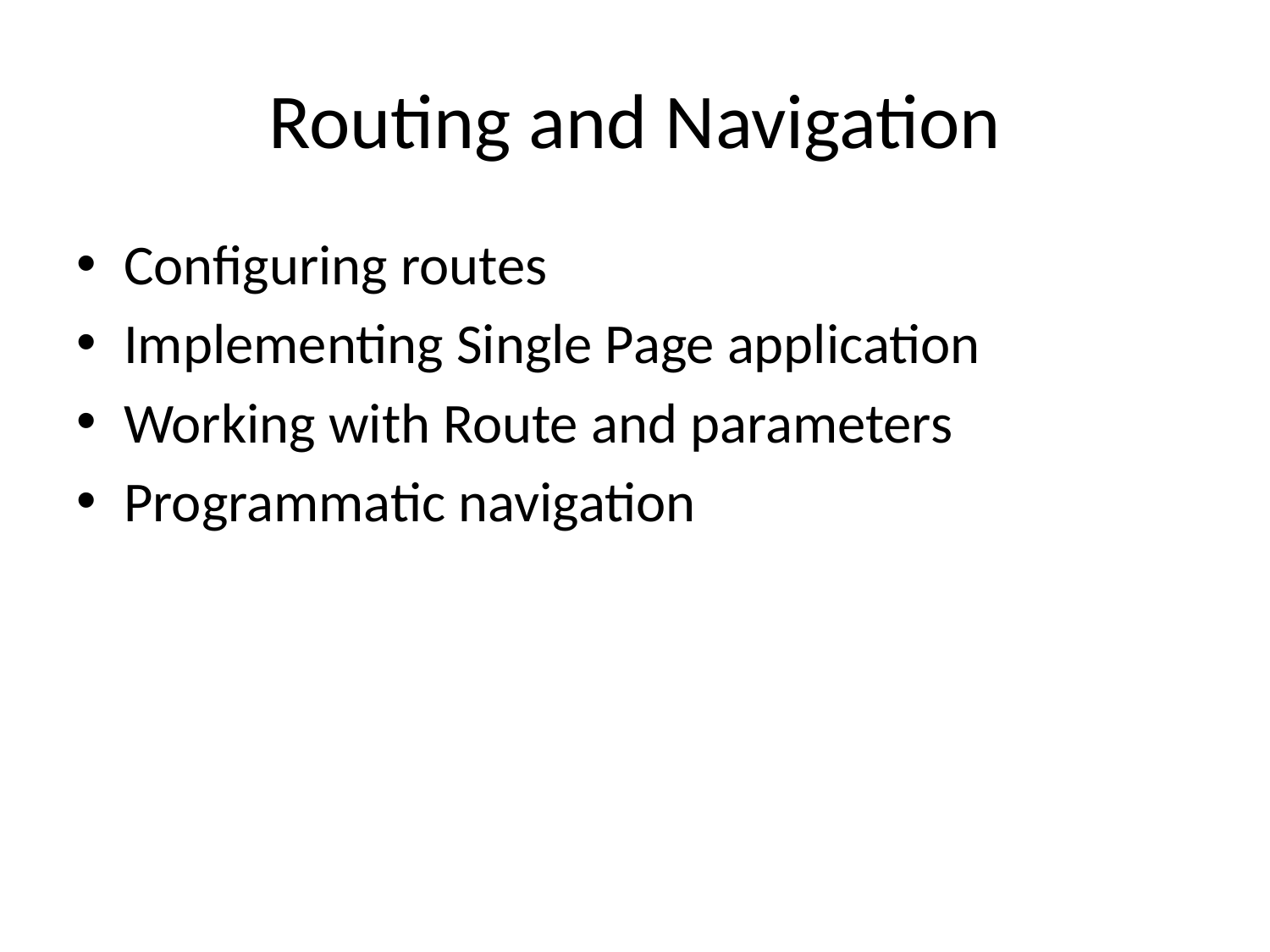

# Routing and Navigation
Configuring routes
Implementing Single Page application
Working with Route and parameters
Programmatic navigation